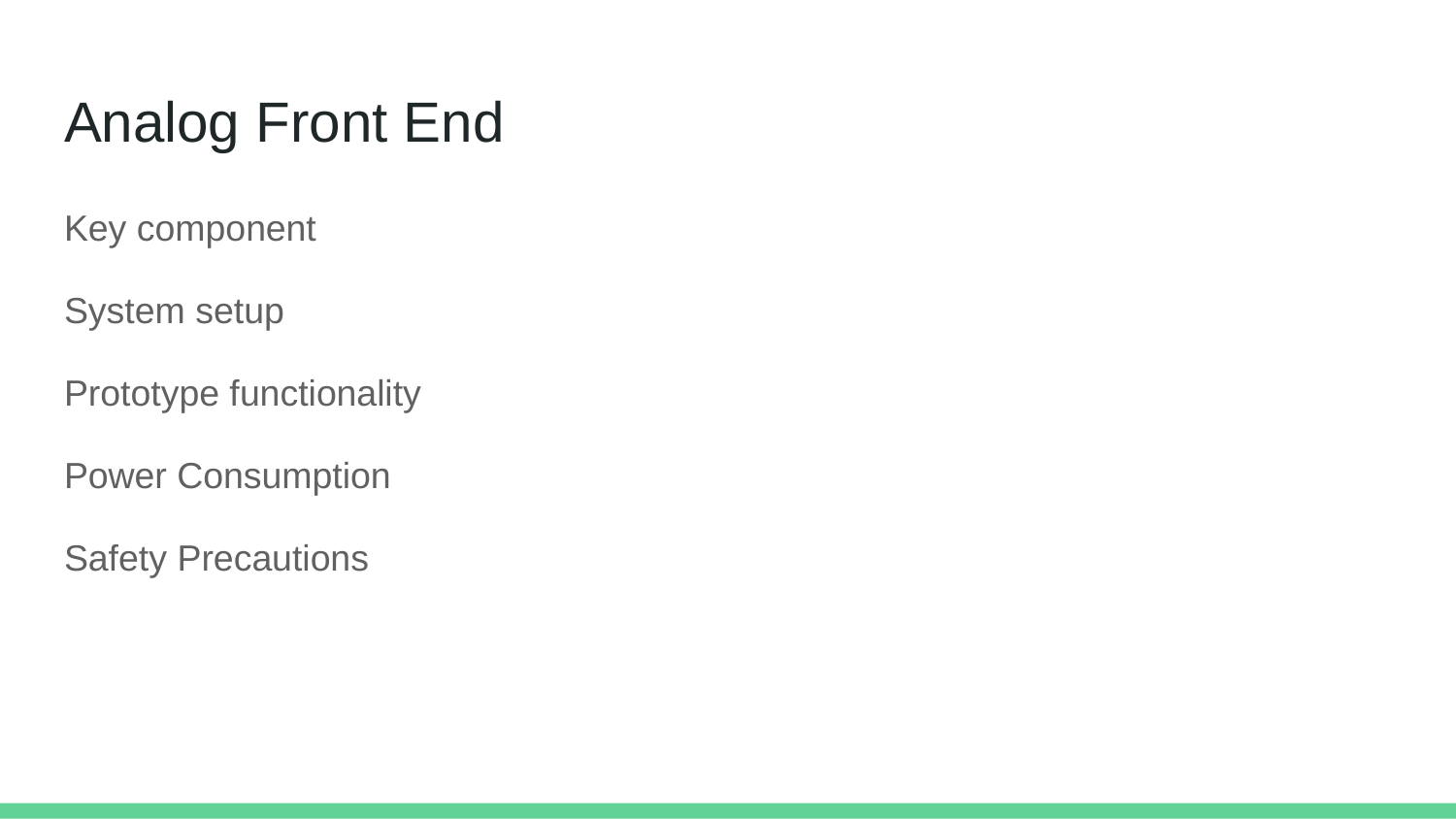

# Analog Front End
Key component
System setup
Prototype functionality
Power Consumption
Safety Precautions